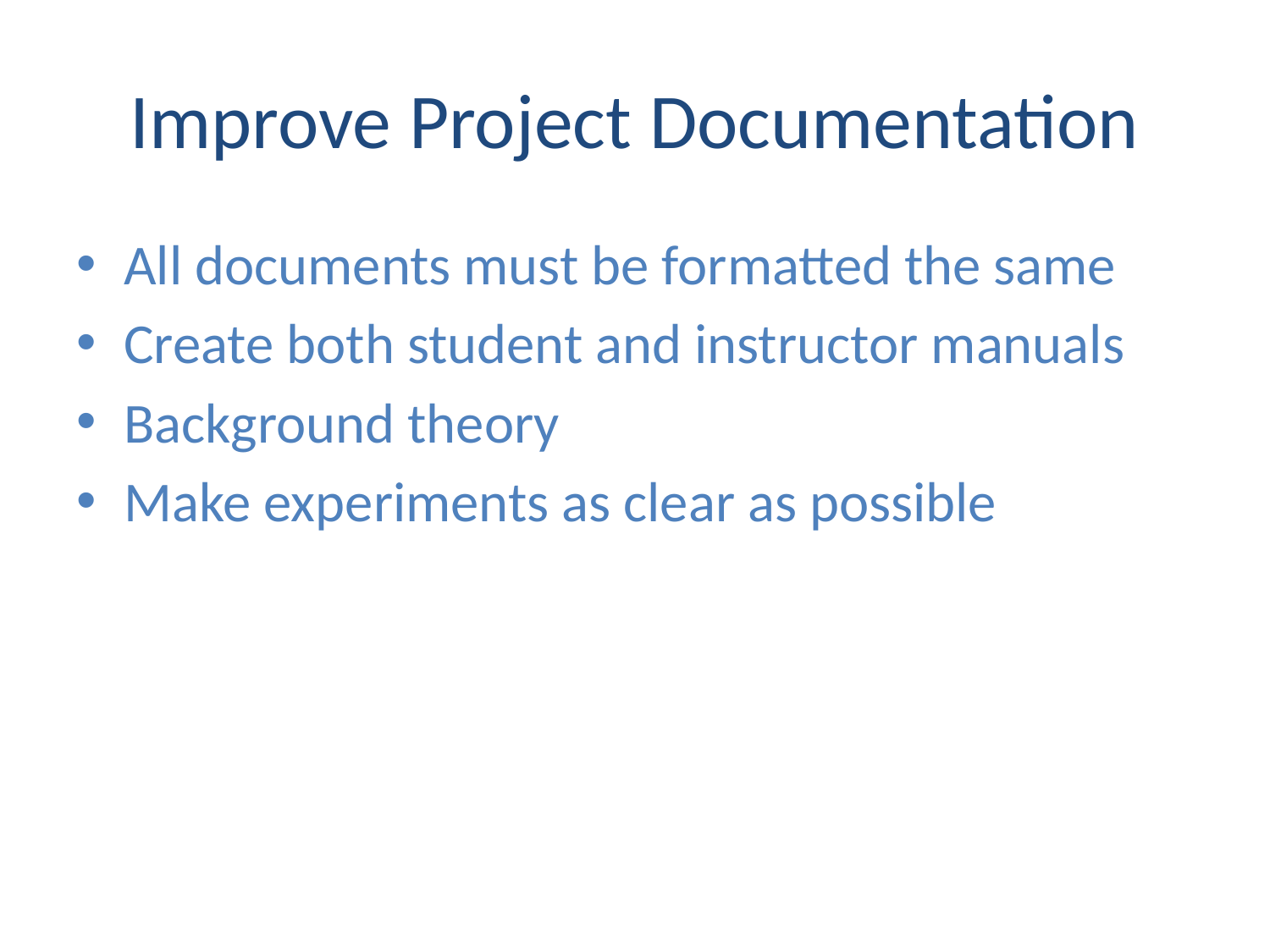

# Improve Project Documentation
All documents must be formatted the same
Create both student and instructor manuals
Background theory
Make experiments as clear as possible